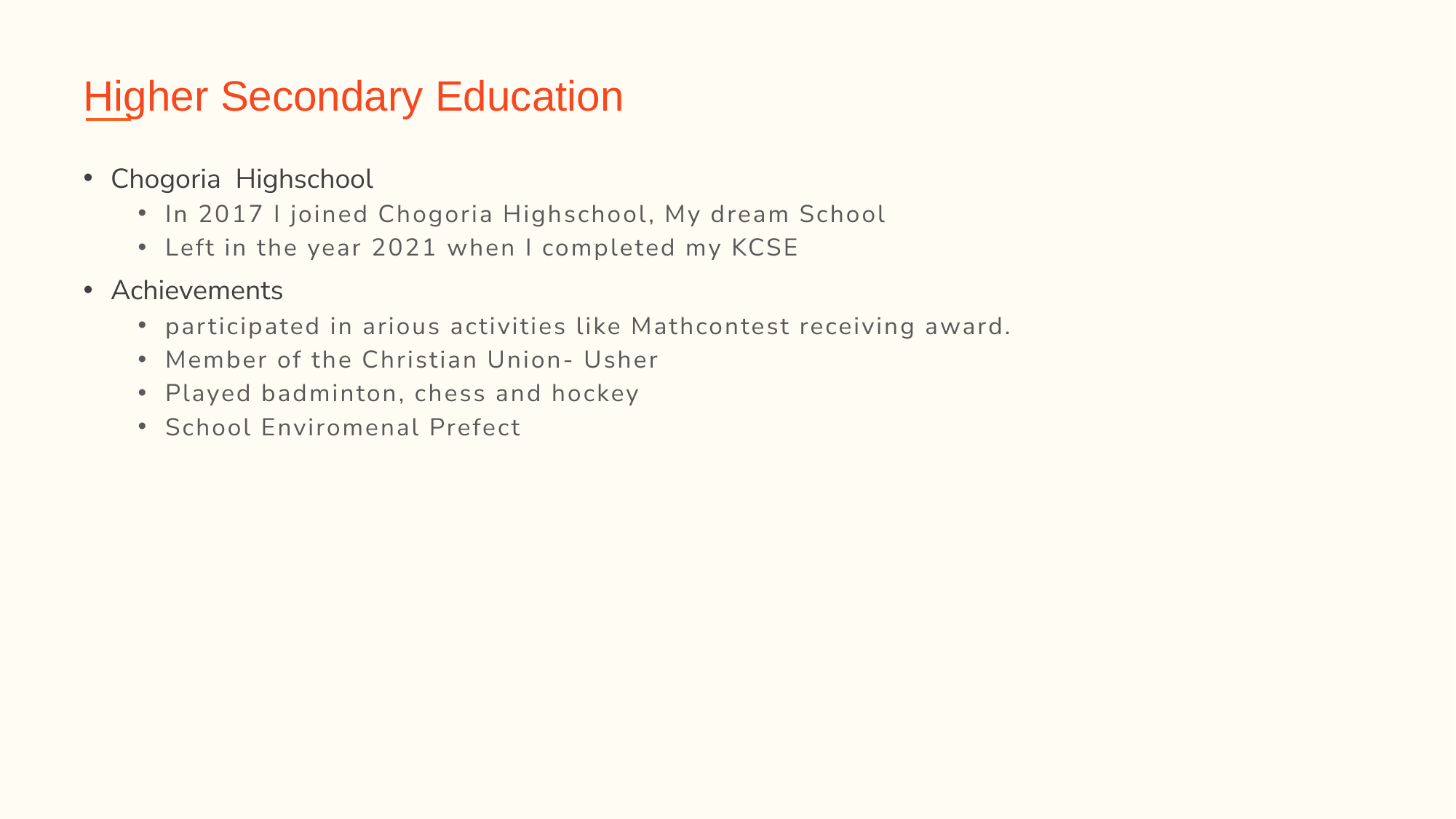

Higher Secondary Education
Chogoria  Highschool
In 2017 I joined Chogoria Highschool, My dream School
Left in the year 2021 when I completed my KCSE
Achievements
participated in arious activities like Mathcontest receiving award.
Member of the Christian Union- Usher
Played badminton, chess and hockey
School Enviromenal Prefect